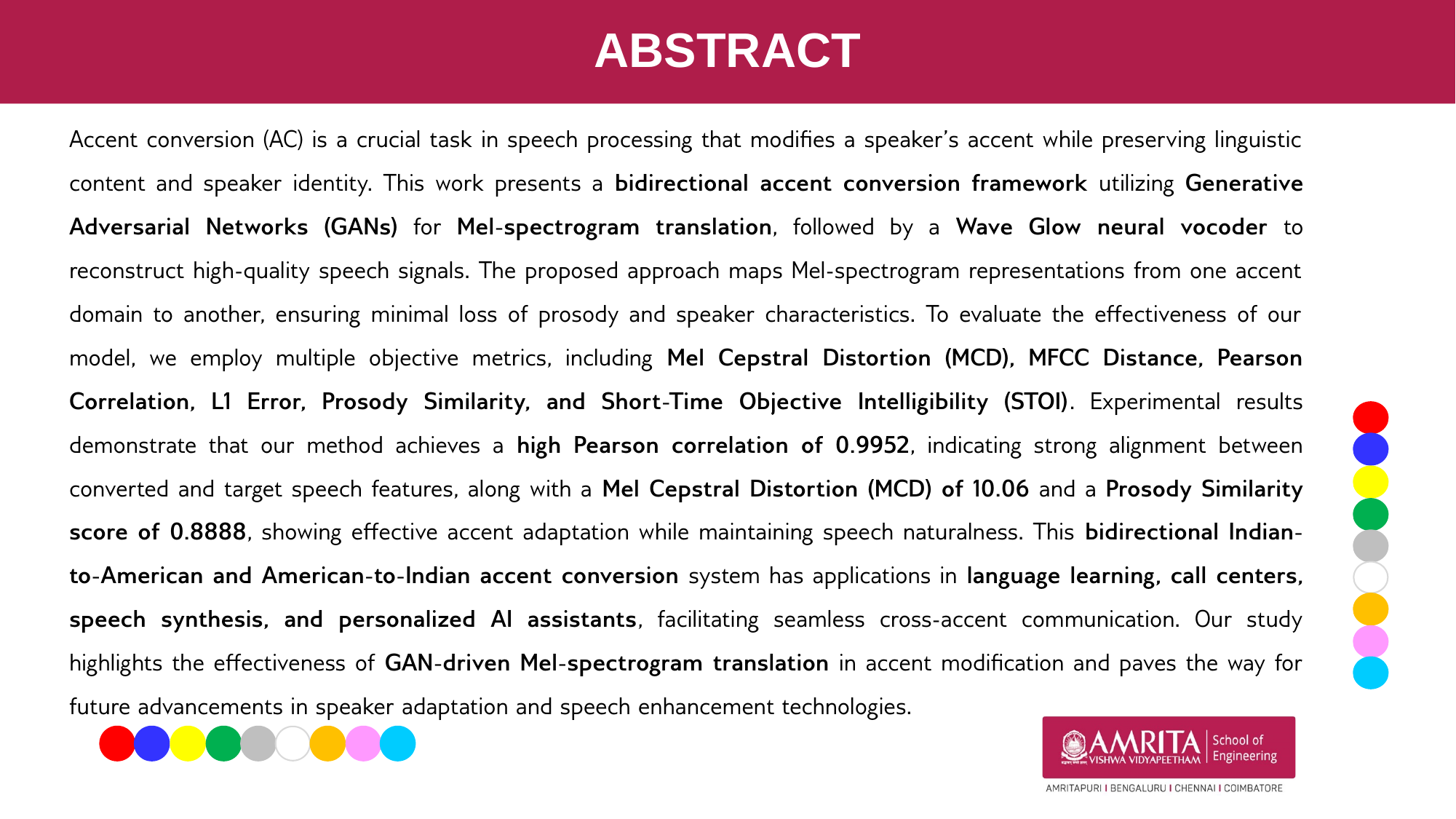

# ABSTRACT
Accent conversion (AC) is a crucial task in speech processing that modifies a speaker’s accent while preserving linguistic content and speaker identity. This work presents a bidirectional accent conversion framework utilizing Generative Adversarial Networks (GANs) for Mel-spectrogram translation, followed by a Wave Glow neural vocoder to reconstruct high-quality speech signals. The proposed approach maps Mel-spectrogram representations from one accent domain to another, ensuring minimal loss of prosody and speaker characteristics. To evaluate the effectiveness of our model, we employ multiple objective metrics, including Mel Cepstral Distortion (MCD), MFCC Distance, Pearson Correlation, L1 Error, Prosody Similarity, and Short-Time Objective Intelligibility (STOI). Experimental results demonstrate that our method achieves a high Pearson correlation of 0.9952, indicating strong alignment between converted and target speech features, along with a Mel Cepstral Distortion (MCD) of 10.06 and a Prosody Similarity score of 0.8888, showing effective accent adaptation while maintaining speech naturalness. This bidirectional Indian-to-American and American-to-Indian accent conversion system has applications in language learning, call centers, speech synthesis, and personalized AI assistants, facilitating seamless cross-accent communication. Our study highlights the effectiveness of GAN-driven Mel-spectrogram translation in accent modification and paves the way for future advancements in speaker adaptation and speech enhancement technologies.